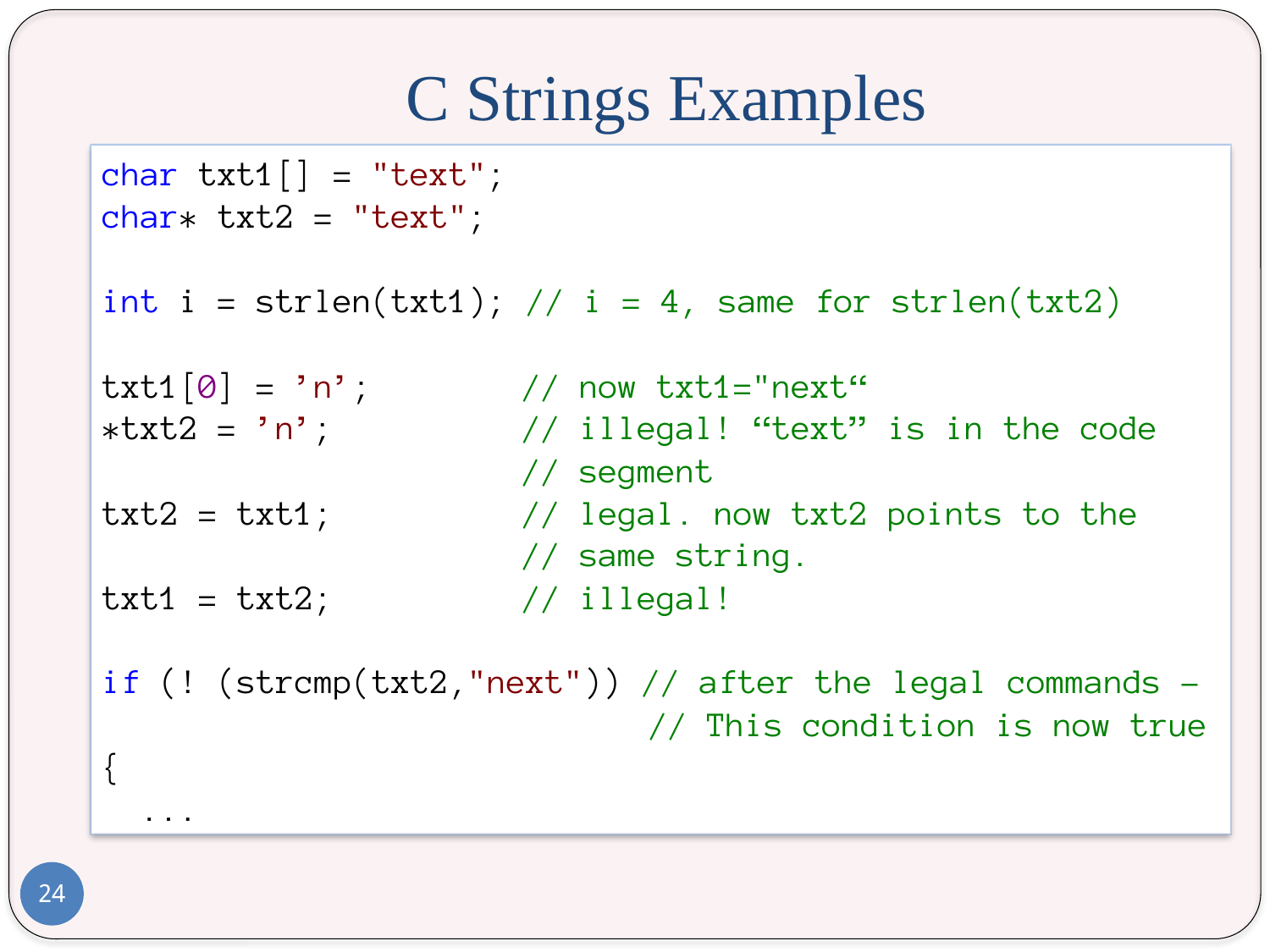

# C Strings Examples
char txt1[] = "text";
char* txt2 = "text";
int i = strlen(txt1); // i = 4, same for strlen(txt2)
txt1[0] = ’n’; 	  // now txt1="next“
*txt2 = ’n’; 		  // illegal! “text” is in the code 			  // segment
txt2 = txt1; 		  // legal. now txt2 points to the 			  // same string.
txt1 = txt2; 		  // illegal!
if (! (strcmp(txt2,"next")) // after the legal commands - 				  // This condition is now true
{
  ...

24